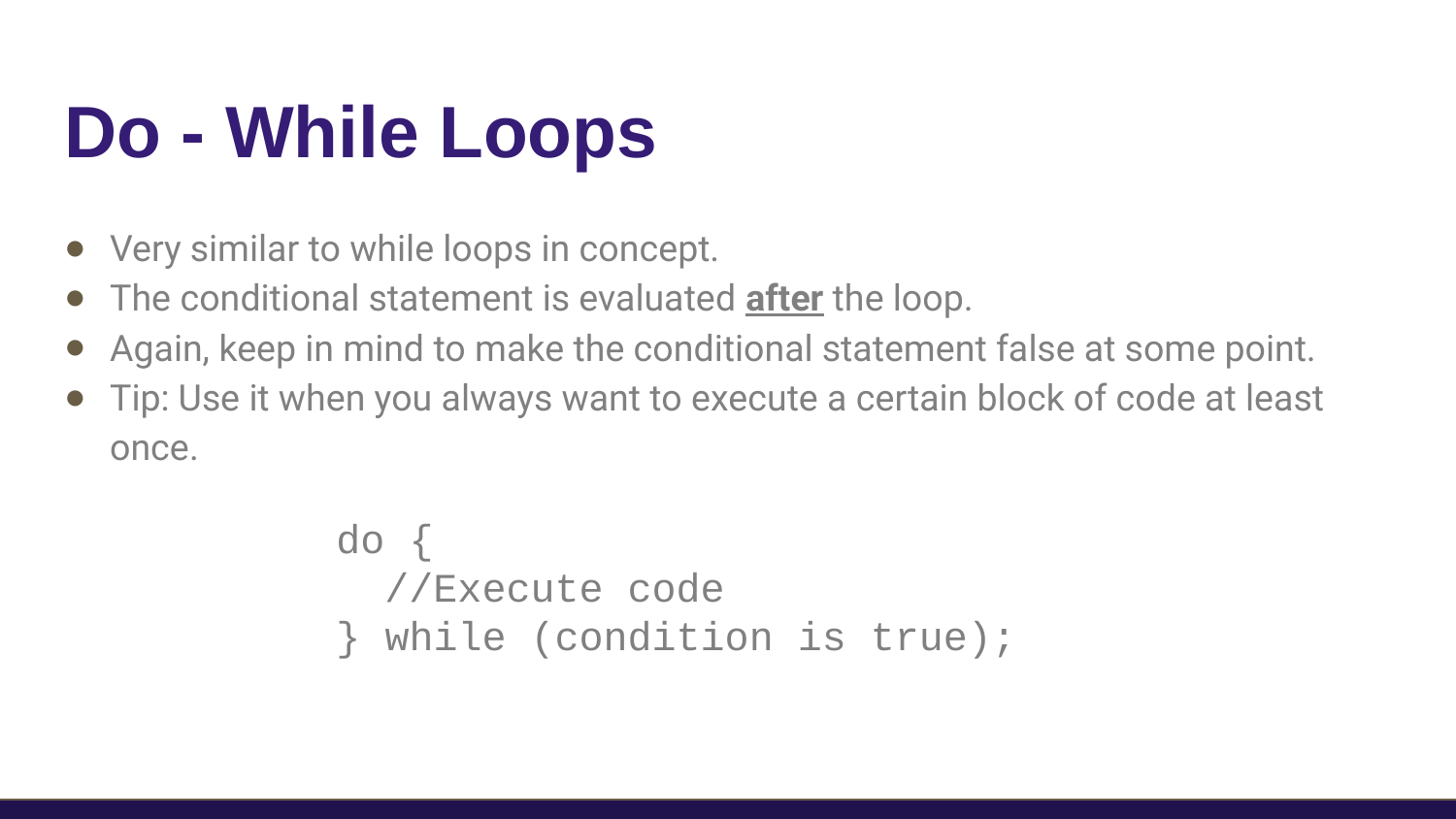

# Do - While Loops
Very similar to while loops in concept.
The conditional statement is evaluated after the loop.
Again, keep in mind to make the conditional statement false at some point.
Tip: Use it when you always want to execute a certain block of code at least once.

do {
  //Execute code
} while (condition is true);